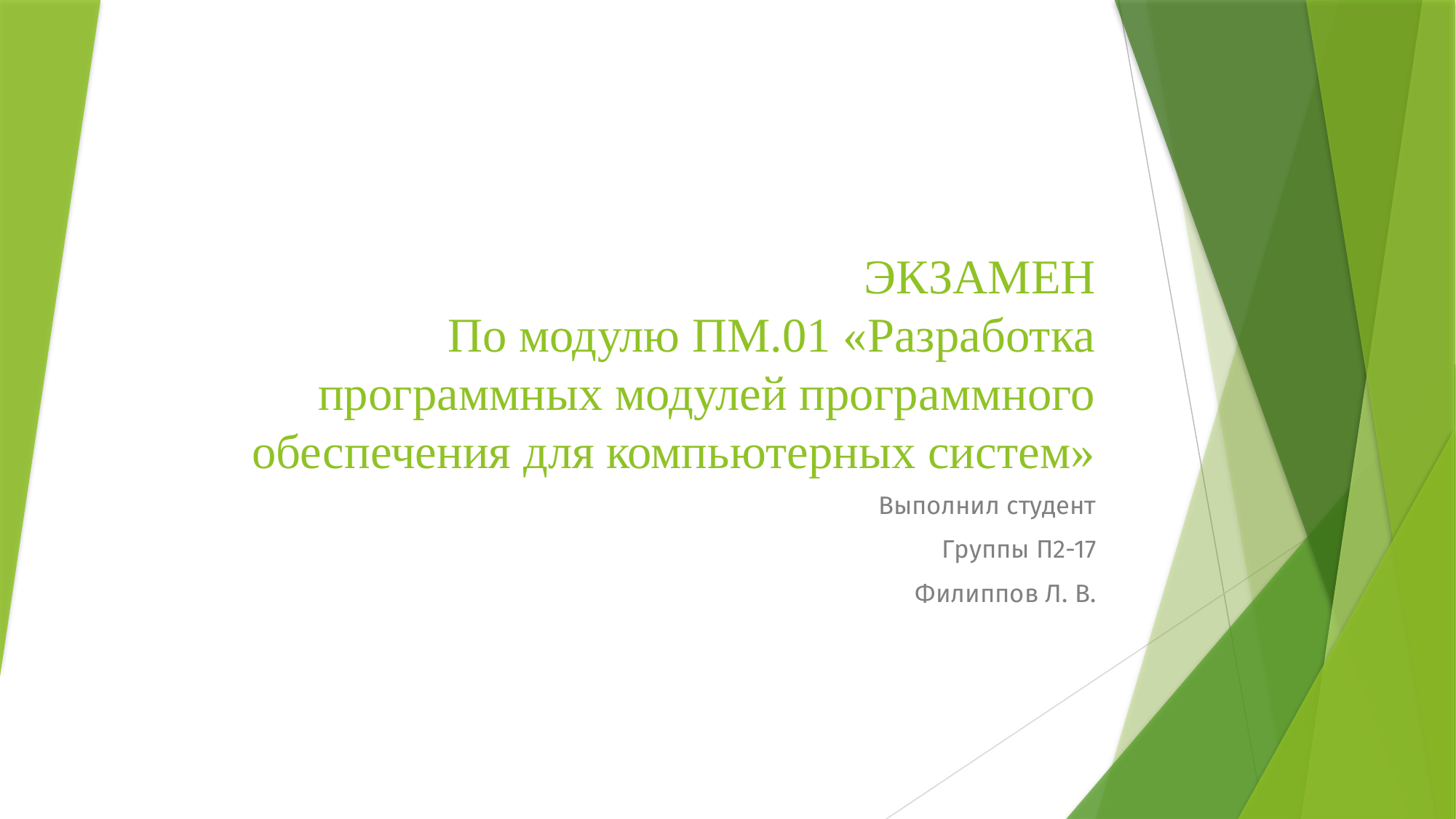

# ЭКЗАМЕН По модулю ПМ.01 «Разработка программных модулей программного обеспечения для компьютерных систем»
Выполнил студент
Группы П2-17
Филиппов Л. В.